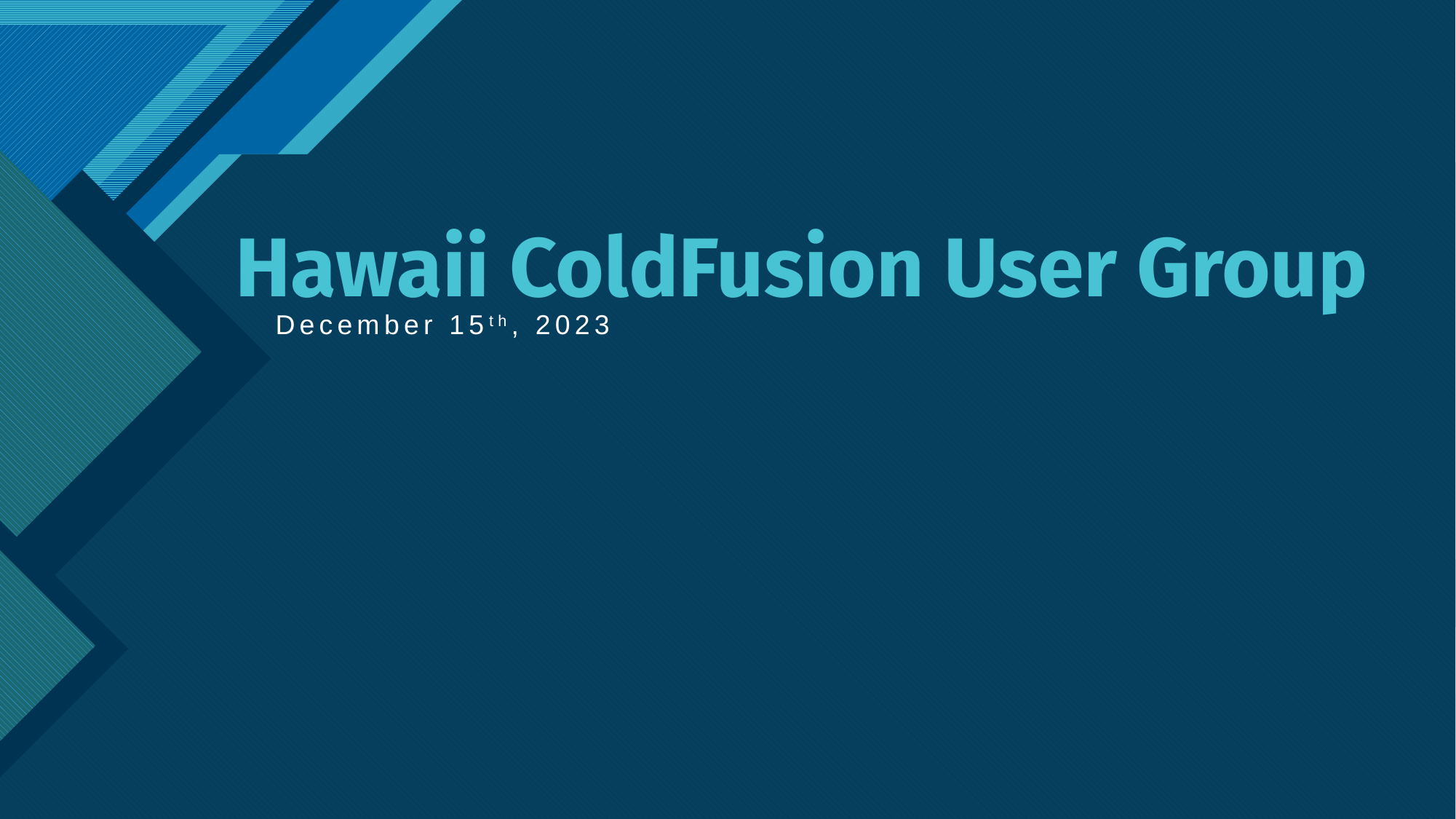

# Hawaii ColdFusion User Group
December 15th, 2023